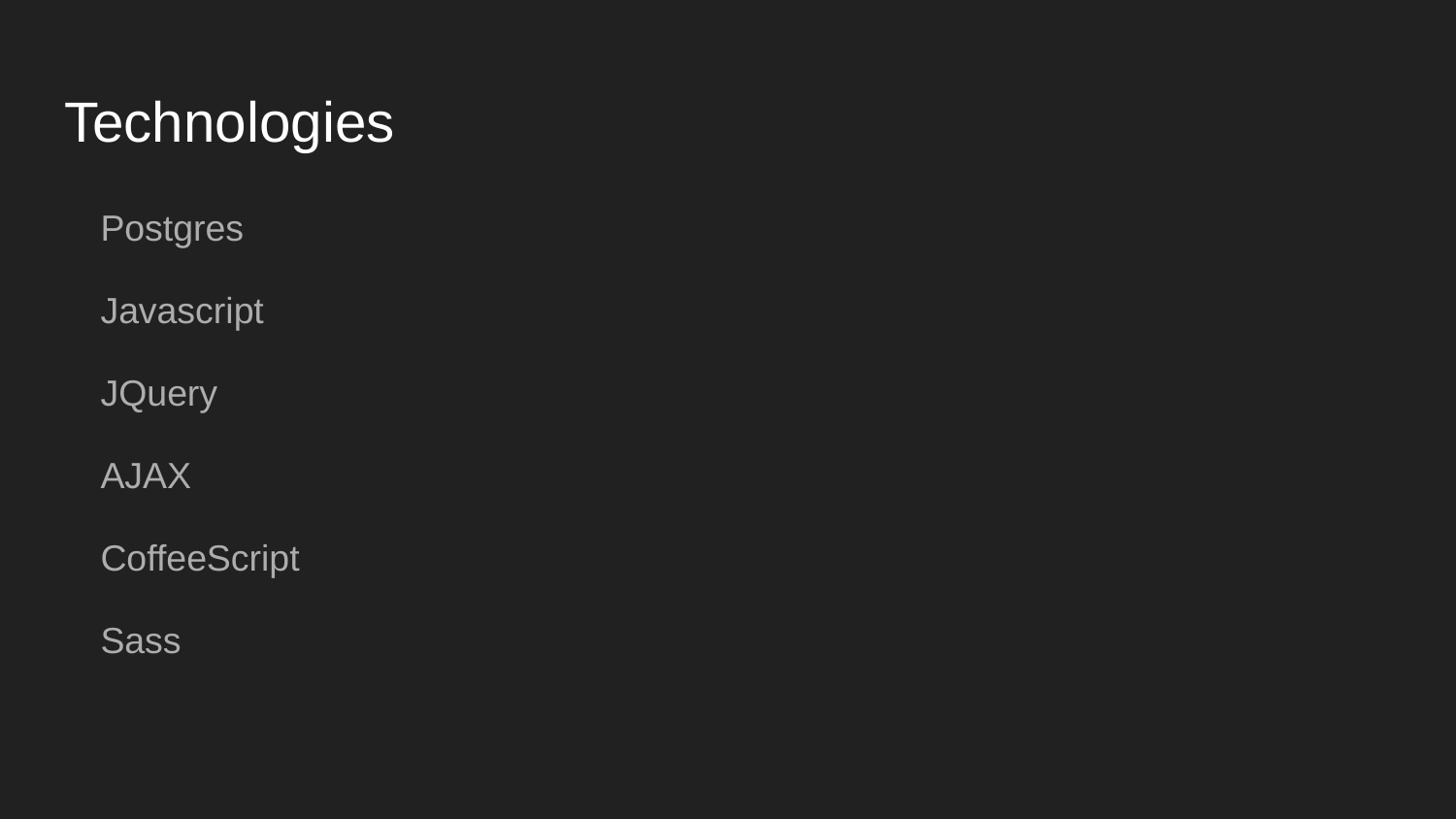

# Technologies
Postgres
Javascript
JQuery
AJAX
CoffeeScript
Sass